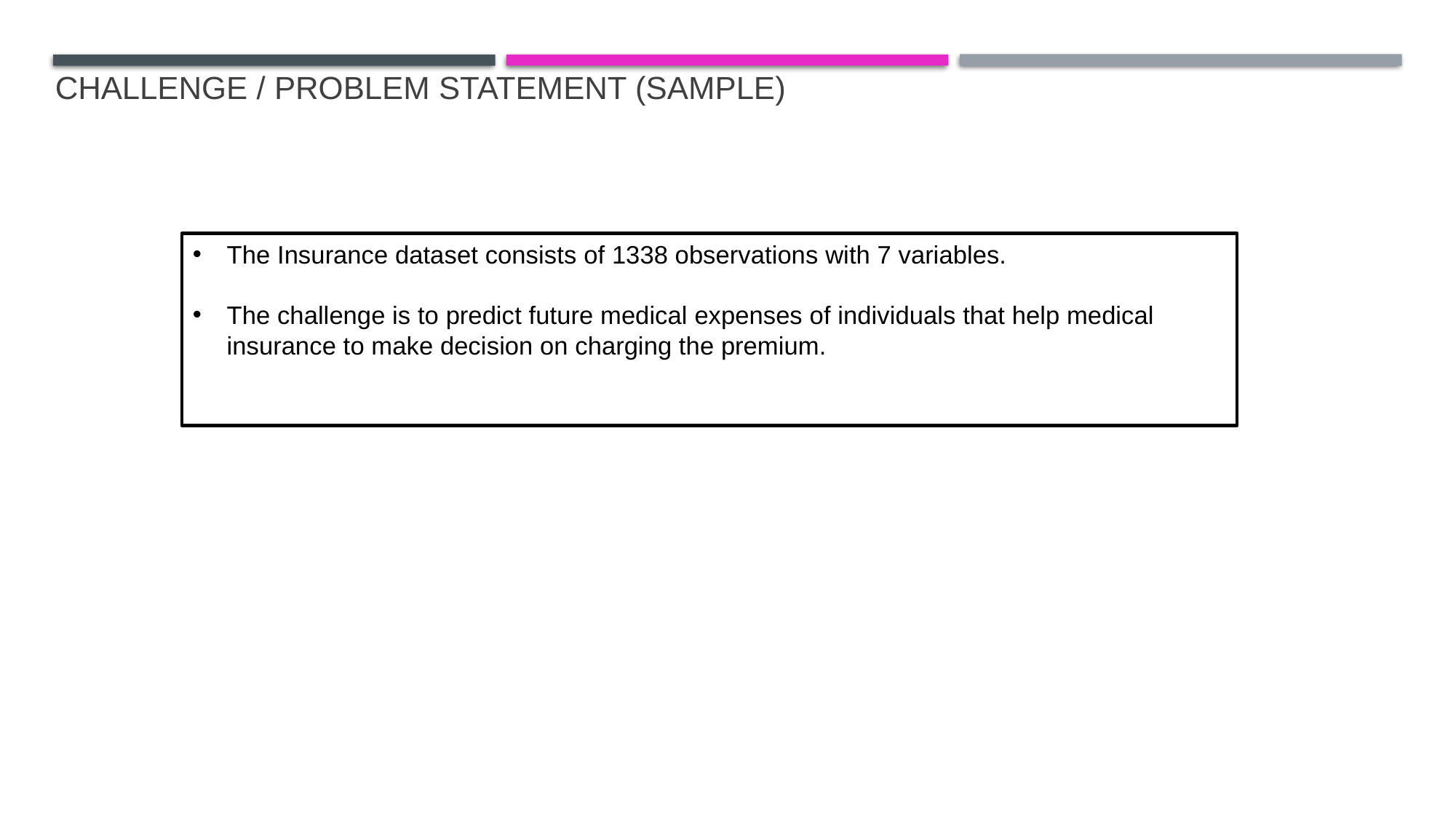

# Challenge / Problem Statement (Sample)
The Insurance dataset consists of 1338 observations with 7 variables.

The challenge is to predict future medical expenses of individuals that help medical insurance to make decision on charging the premium.